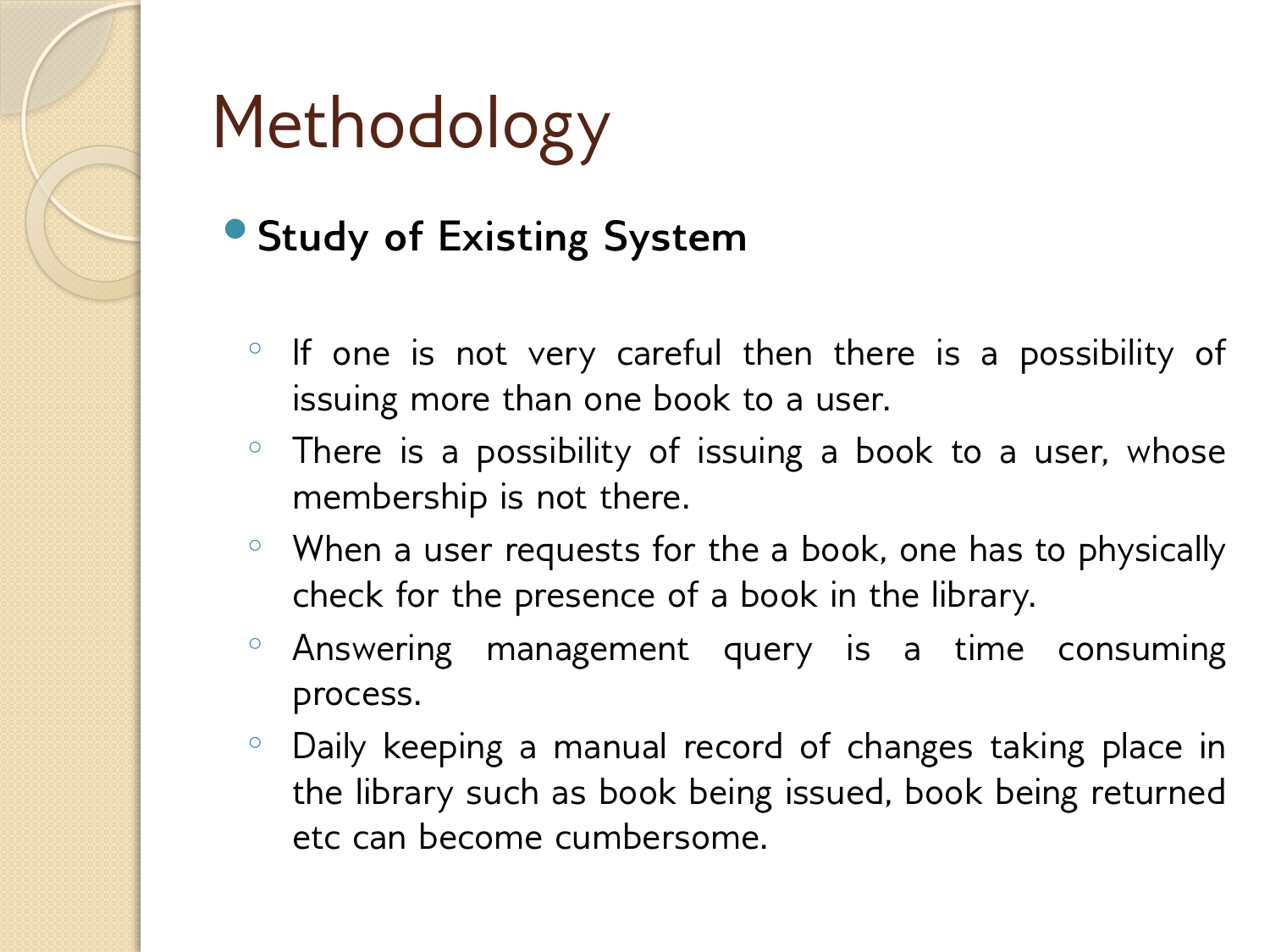

# Methodology
Study of Existing System

If one is not very careful then there is a possibility of issuing more than one book to a user.
There is a possibility of issuing a book to a user, whose membership is not there.
When a user requests for the a book, one has to physically check for the presence of a book in the library.
Answering management query is a time consuming process.
Daily keeping a manual record of changes taking place in the library such as book being issued, book being returned etc can become cumbersome.